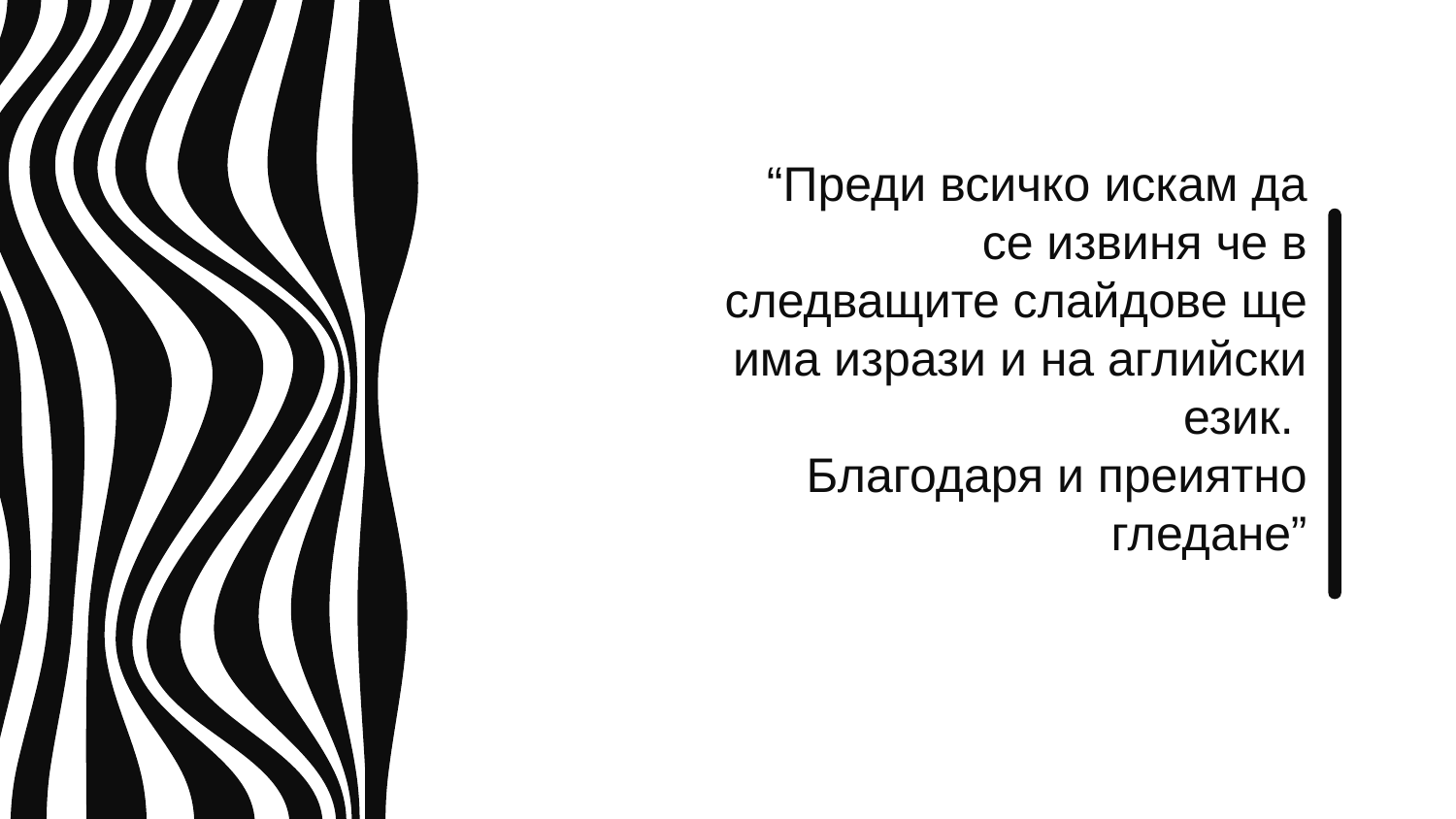

“Преди всичко искам да се извиня че в следващите слайдове ще има изрази и на аглийски език.
Благодаря и преиятно гледане”